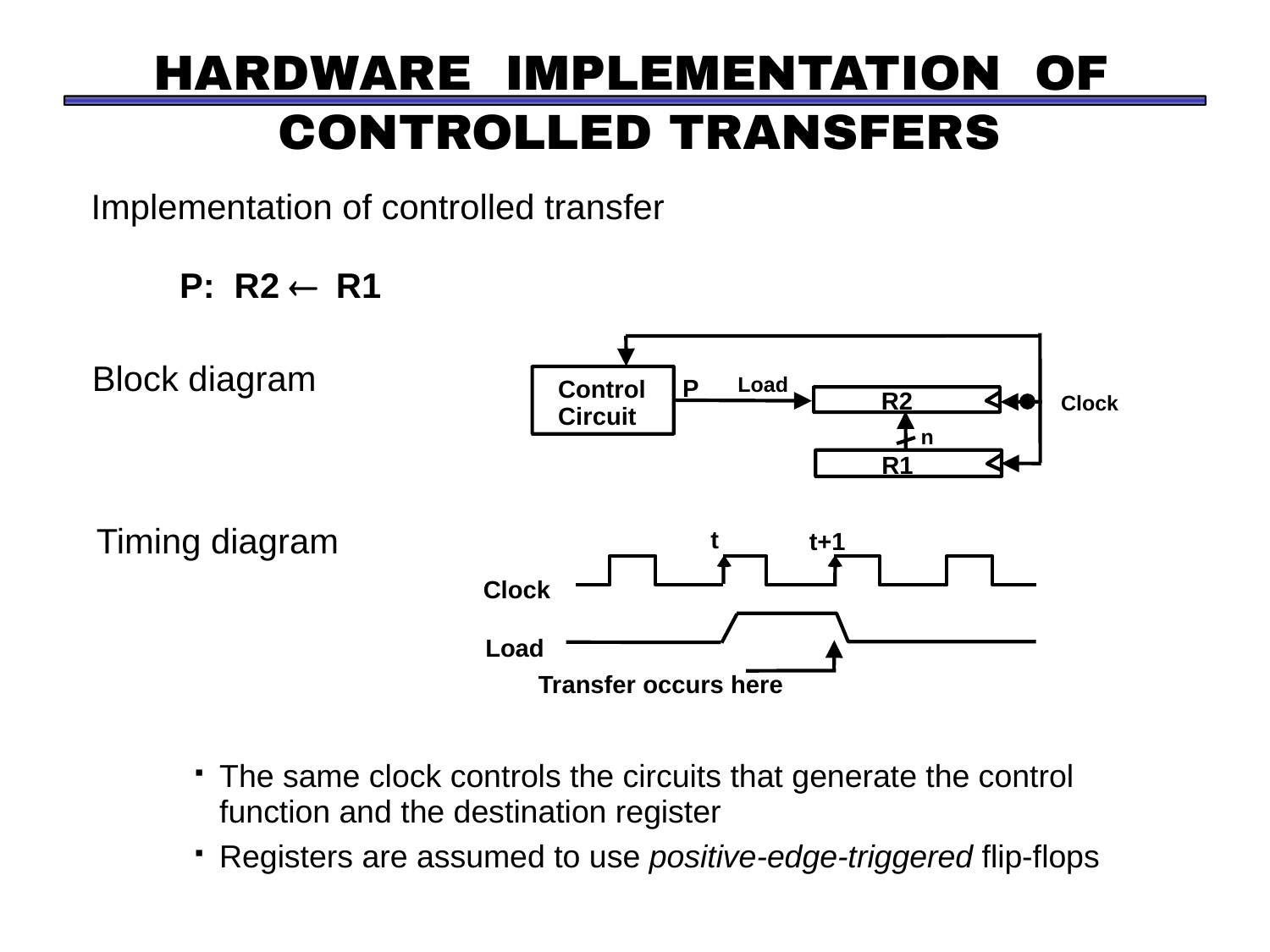

# HARDWARE  IMPLEMENTATION  OF  CONTROLLED TRANSFERS
Implementation of controlled transfer
P:  R2 ← R1

Load
P
Control
Circuit

R2
Clock

n

R1

Block diagram
t
t+1

Clock

Load

Transfer occurs here

Timing diagram
The same clock controls the circuits that generate the control function and the destination register
Registers are assumed to use positive-edge-triggered flip-flops